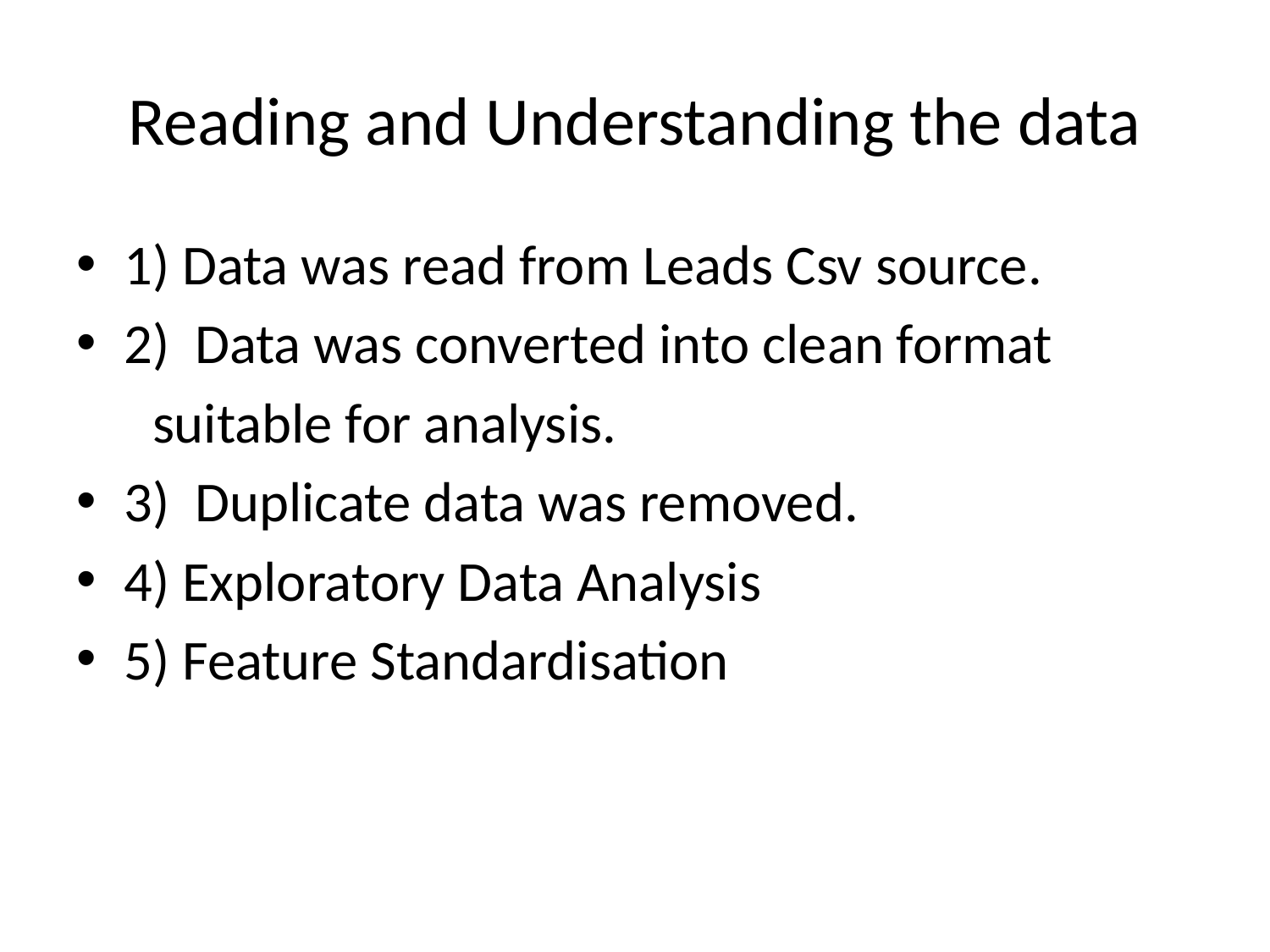

# Reading and Understanding the data
1) Data was read from Leads Csv source.
2)  Data was converted into clean format
      suitable for analysis.
3)  Duplicate data was removed.
4) Exploratory Data Analysis
5) Feature Standardisation